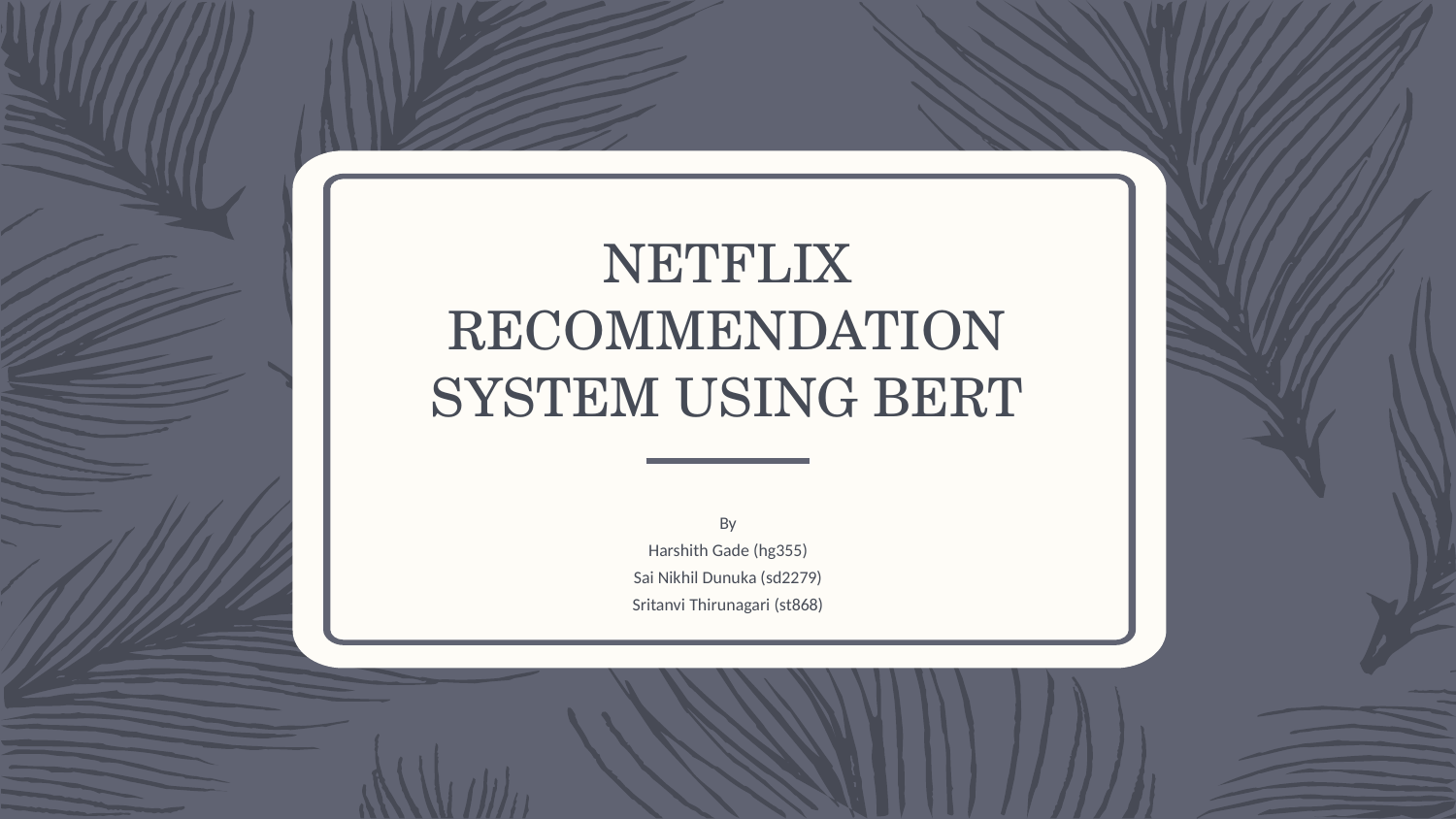

# NETFLIX RECOMMENDATION SYSTEM USING BERT
By
Harshith Gade (hg355)
Sai Nikhil Dunuka (sd2279)
Sritanvi Thirunagari (st868)